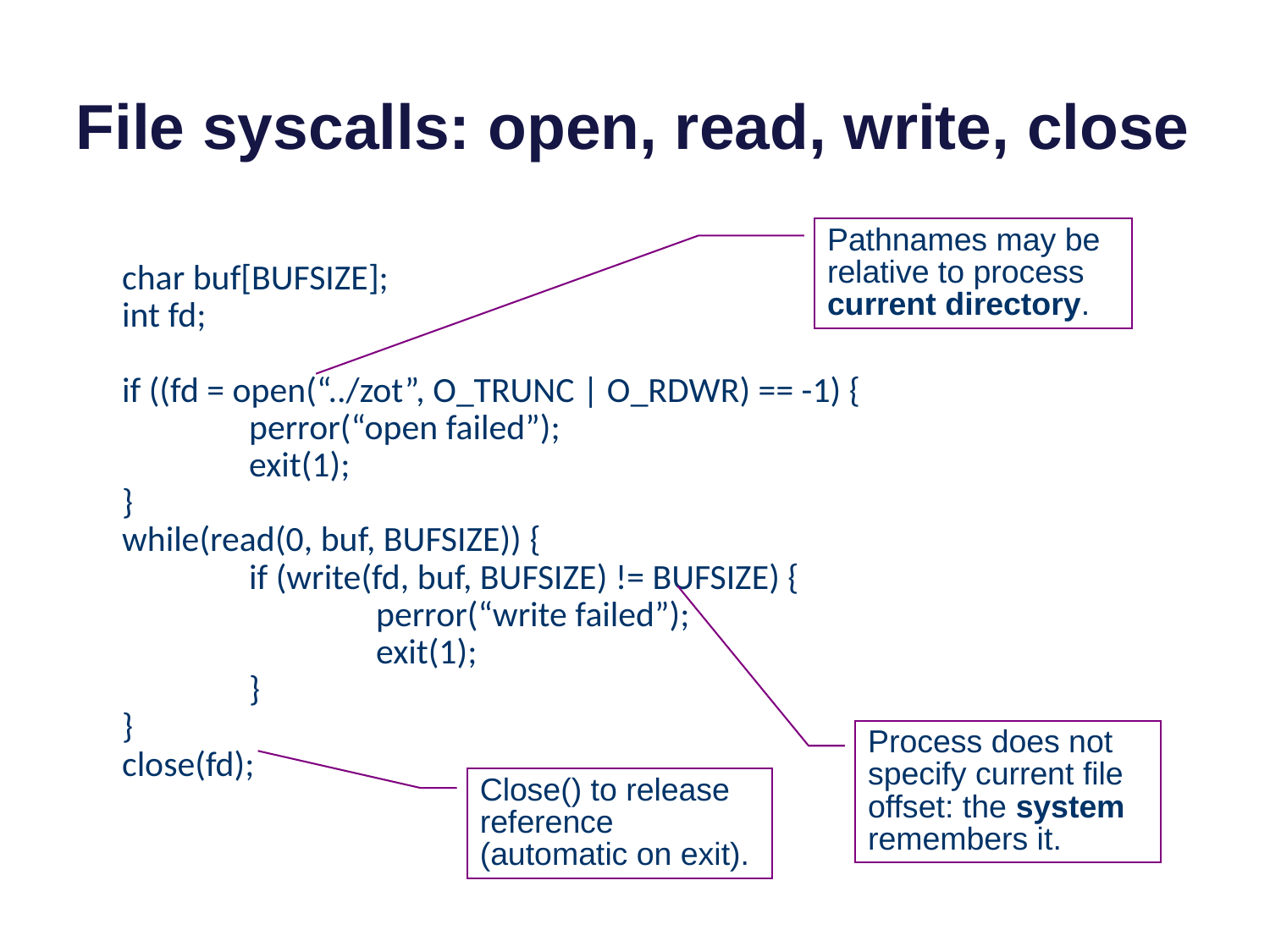

# File syscalls: open, read, write, close
Pathnames may be relative to process current directory.
char buf[BUFSIZE];
int fd;

if ((fd = open(“../zot”, O_TRUNC | O_RDWR) == -1) {
	perror(“open failed”);
	exit(1);
}
while(read(0, buf, BUFSIZE)) {
	if (write(fd, buf, BUFSIZE) != BUFSIZE) {
		perror(“write failed”);
		exit(1);
	}
}
close(fd);
Process does not specify current file offset: the system remembers it.
Close() to release reference (automatic on exit).